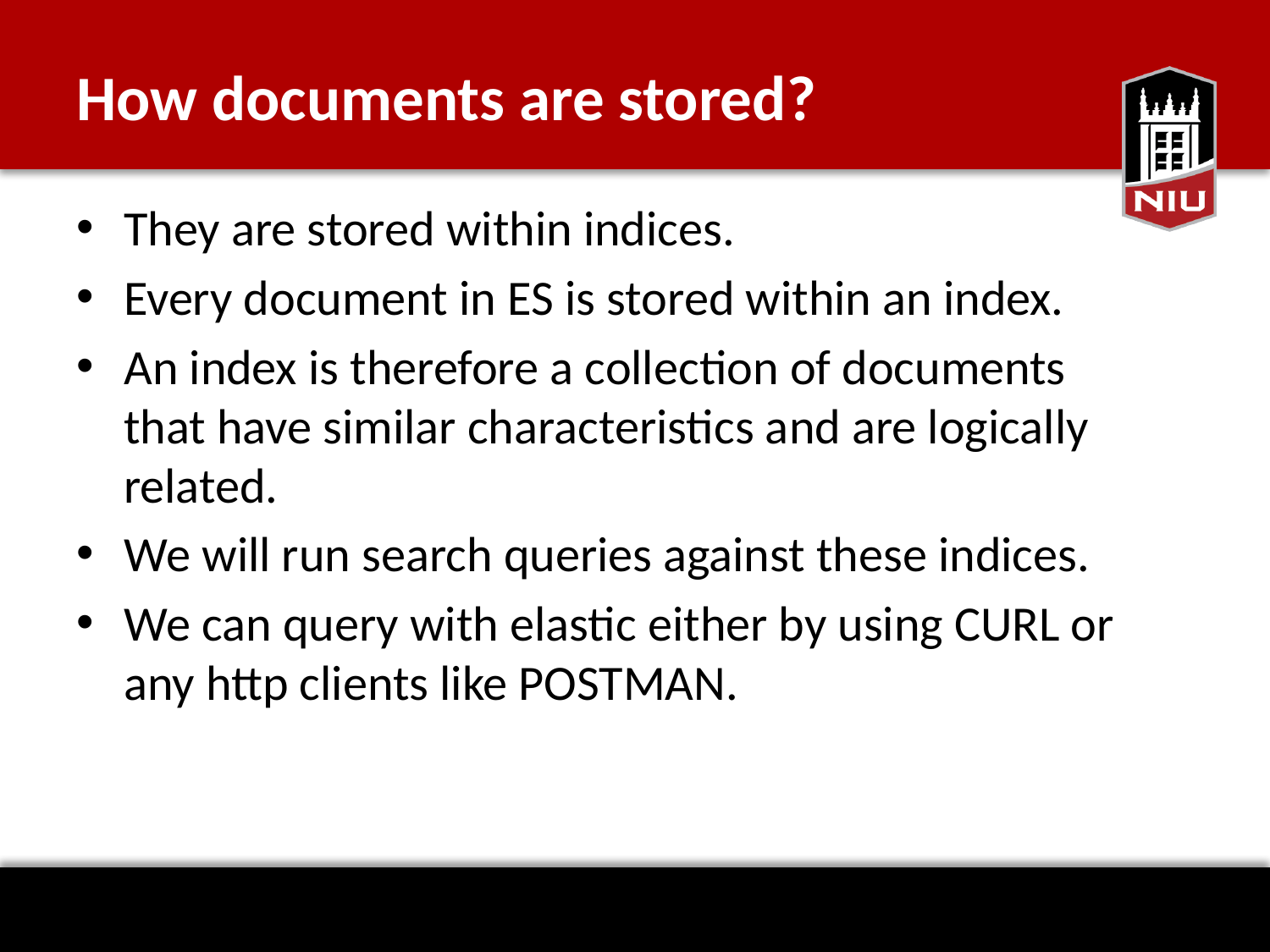

# How documents are stored?
They are stored within indices.
Every document in ES is stored within an index.
An index is therefore a collection of documents that have similar characteristics and are logically related.
We will run search queries against these indices.
We can query with elastic either by using CURL or any http clients like POSTMAN.